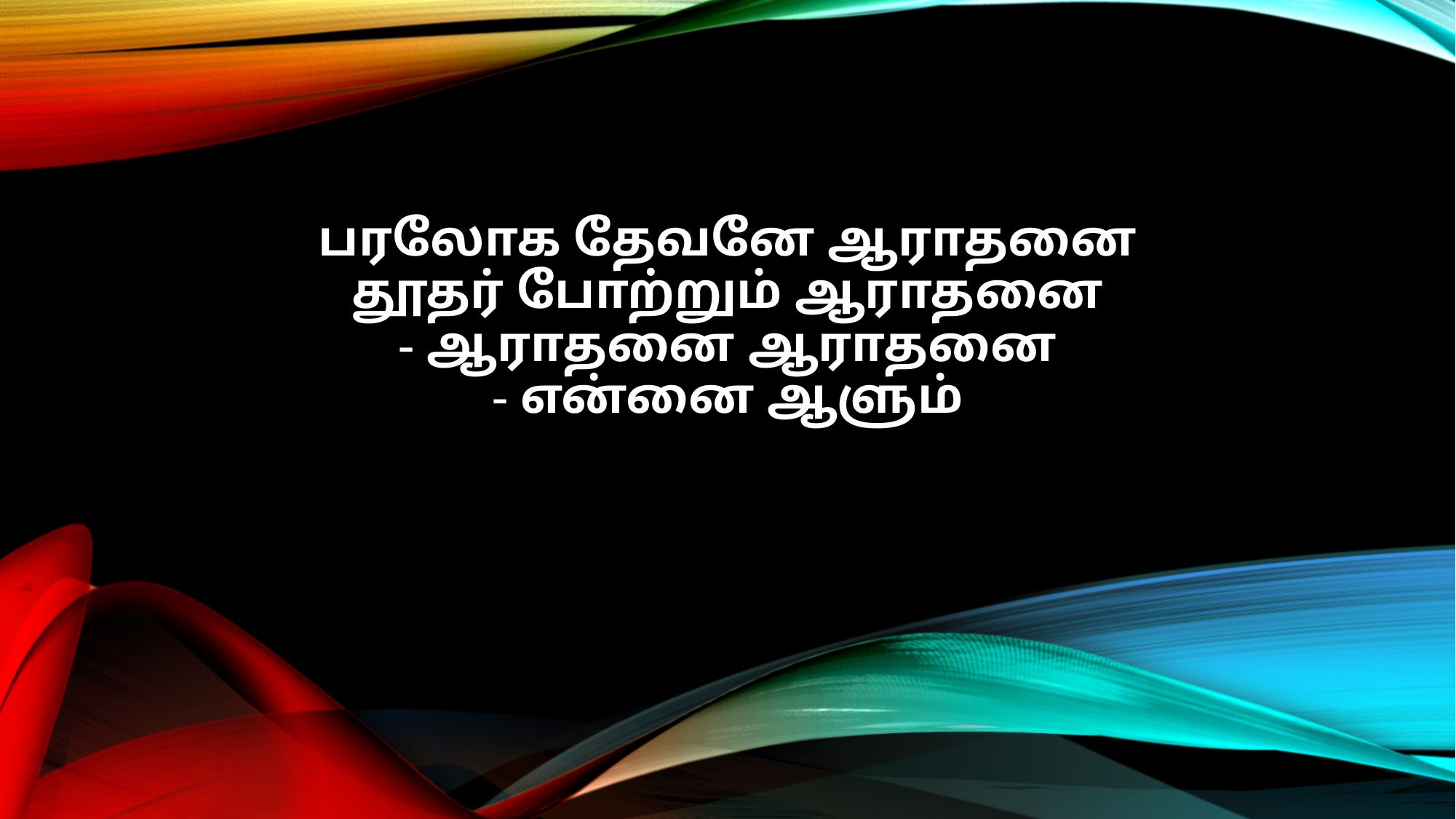

பரலோக தேவனே ஆராதனை
தூதர் போற்றும் ஆராதனை
- ஆராதனை ஆராதனை
- என்னை ஆளும்